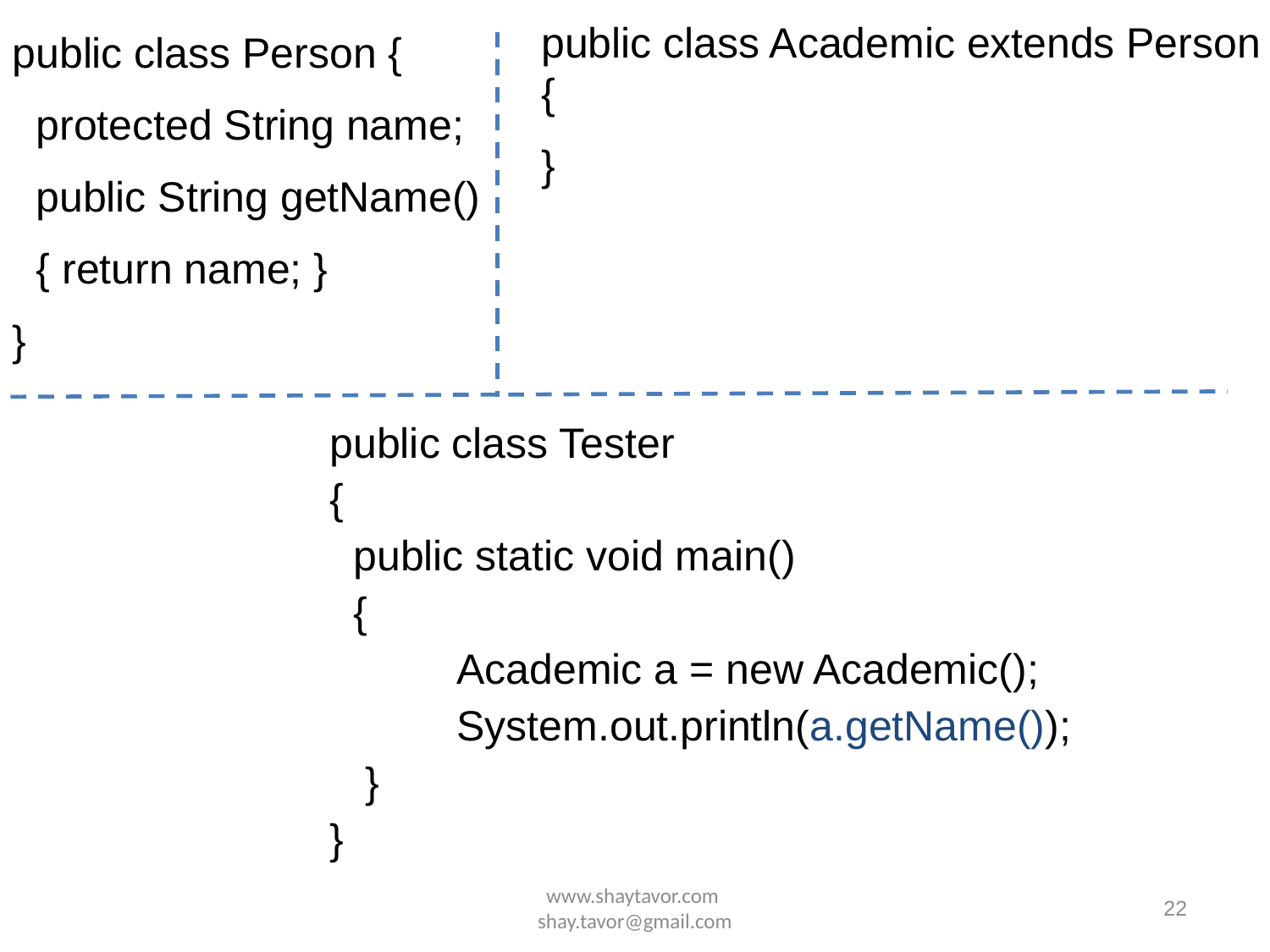

public class Academic extends Person
{
}
public class Person {
  protected String name;
  public String getName()
  { return name; }
}
public class Tester
{
  public static void main()
  {
	Academic a = new Academic();
	System.out.println(a.getName());
   }
}
www.shaytavor.com  shay.tavor@gmail.com
22